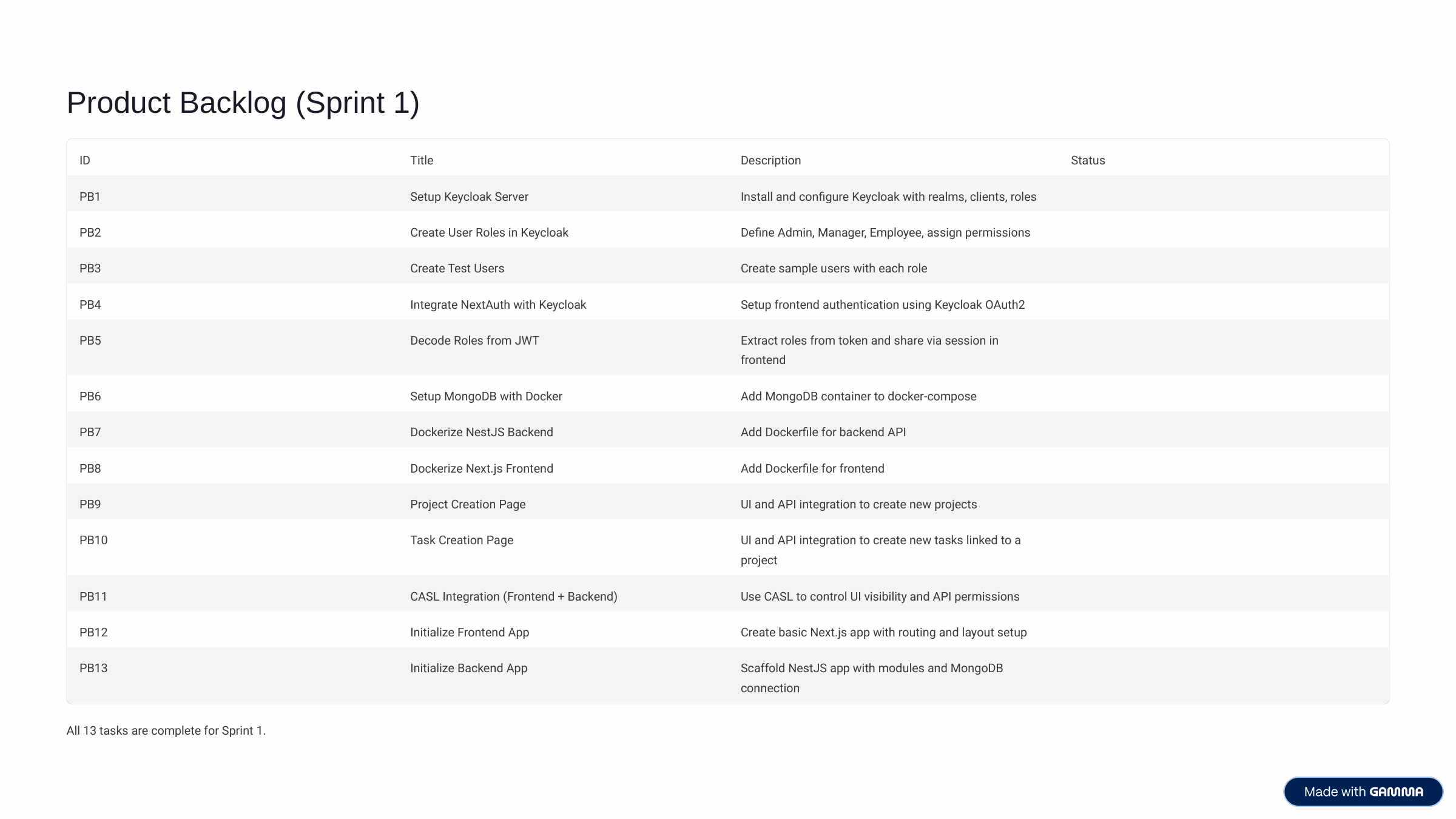

Product Backlog (Sprint 1)

ID
Title
Description
Status

PB1
Setup Keycloak Server
Install and configure Keycloak with realms, clients, roles

PB2
Create User Roles in Keycloak
Define Admin, Manager, Employee, assign permissions

PB3
Create Test Users
Create sample users with each role

PB4
Integrate NextAuth with Keycloak
Setup frontend authentication using Keycloak OAuth2

PB5
Decode Roles from JWT
Extract roles from token and share via session in frontend

PB6
Setup MongoDB with Docker
Add MongoDB container to docker-compose

PB7
Dockerize NestJS Backend
Add Dockerfile for backend API

PB8
Dockerize Next.js Frontend
Add Dockerfile for frontend

PB9
Project Creation Page
UI and API integration to create new projects

PB10
Task Creation Page
UI and API integration to create new tasks linked to a project

PB11
CASL Integration (Frontend + Backend)
Use CASL to control UI visibility and API permissions

PB12
Initialize Frontend App
Create basic Next.js app with routing and layout setup

PB13
Initialize Backend App
Scaffold NestJS app with modules and MongoDB connection

All 13 tasks are complete for Sprint 1.